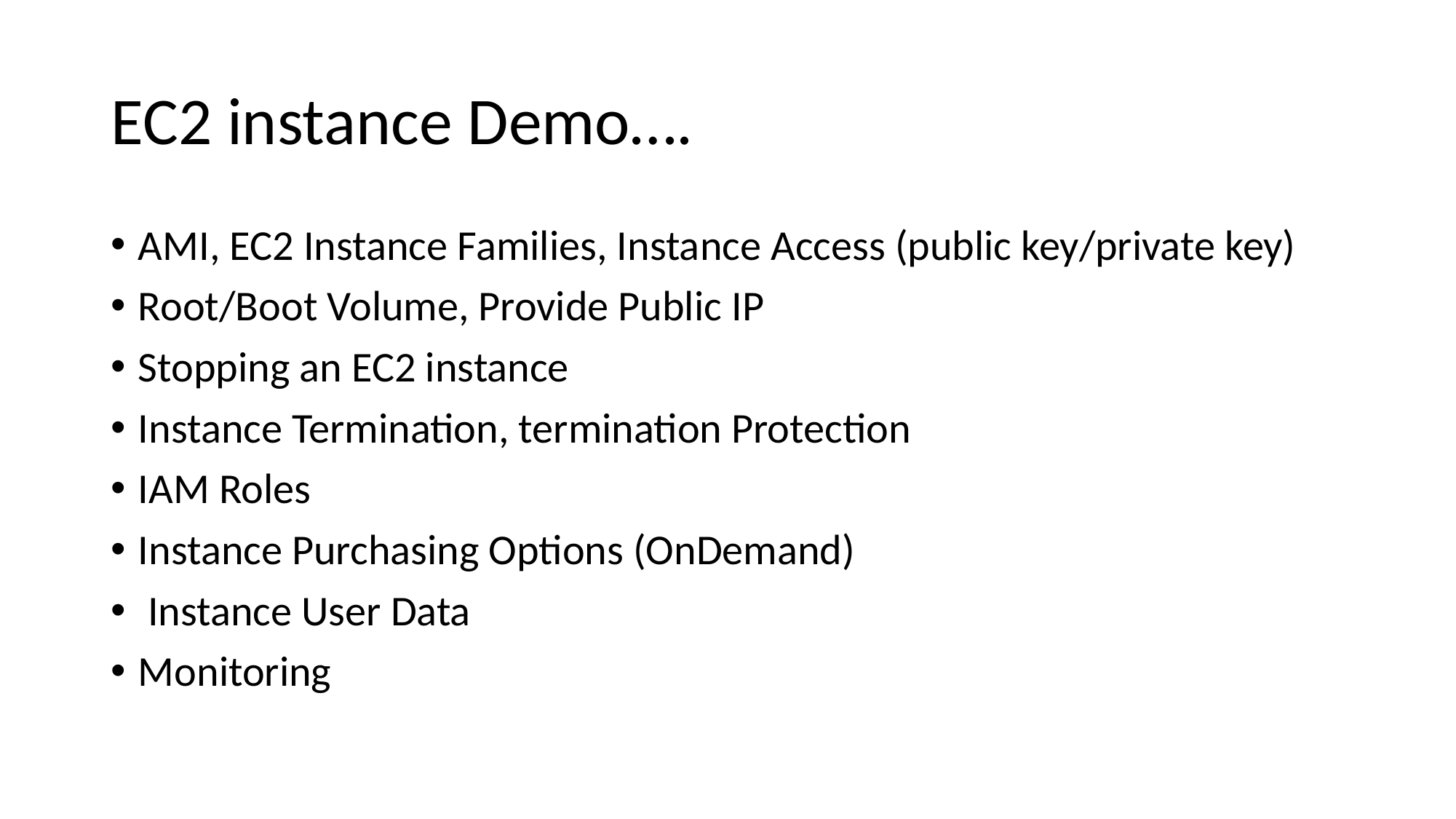

# EC2 instance Demo….
AMI, EC2 Instance Families, Instance Access (public key/private key)
Root/Boot Volume, Provide Public IP
Stopping an EC2 instance
Instance Termination, termination Protection
IAM Roles
Instance Purchasing Options (OnDemand)
 Instance User Data
Monitoring